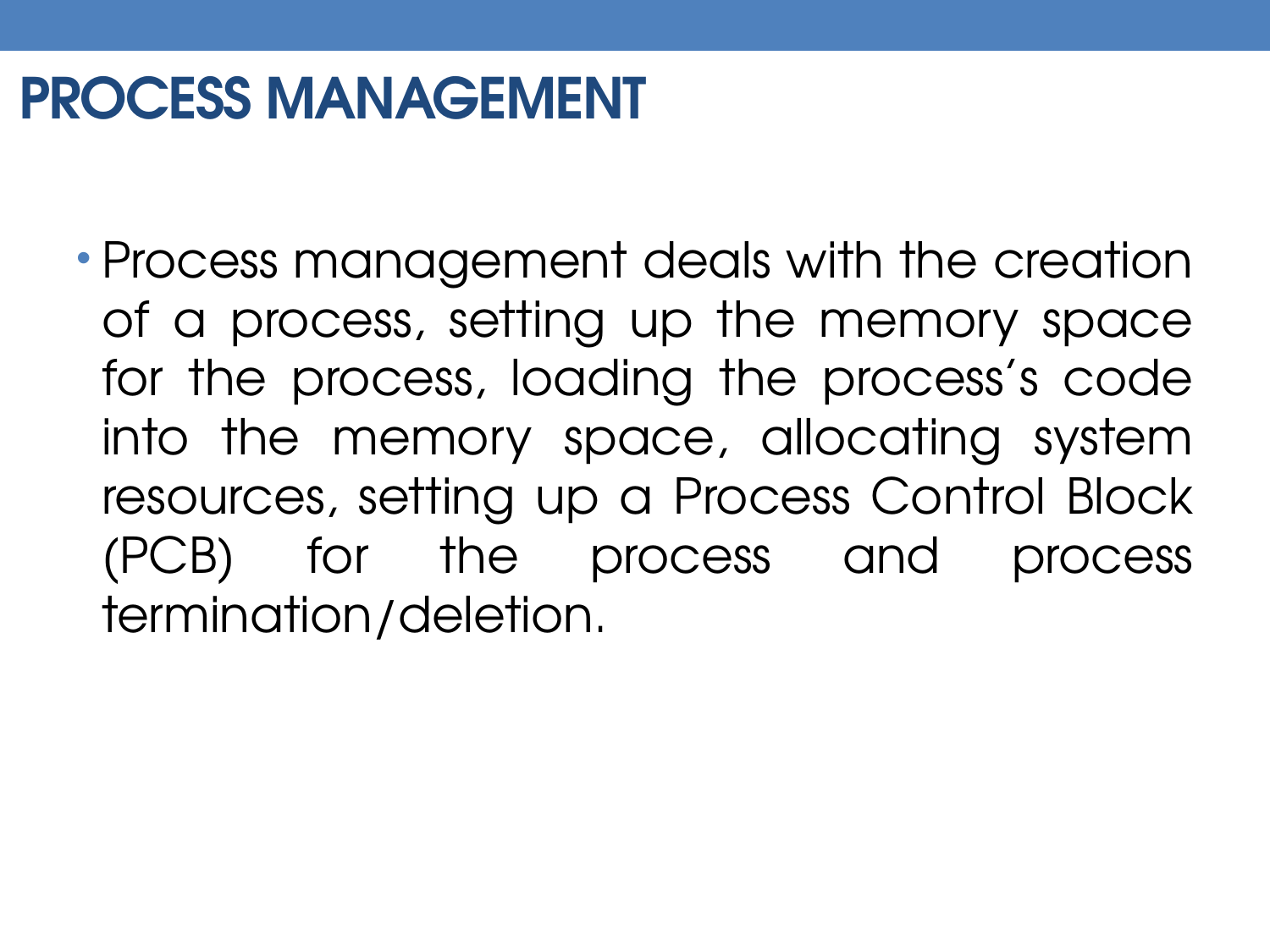

# PROCESS MANAGEMENT
Process management deals with the creation of a process, setting up the memory space for the process, loading the process’s code into the memory space, allocating system resources, setting up a Process Control Block (PCB) for the process and process termination/deletion.